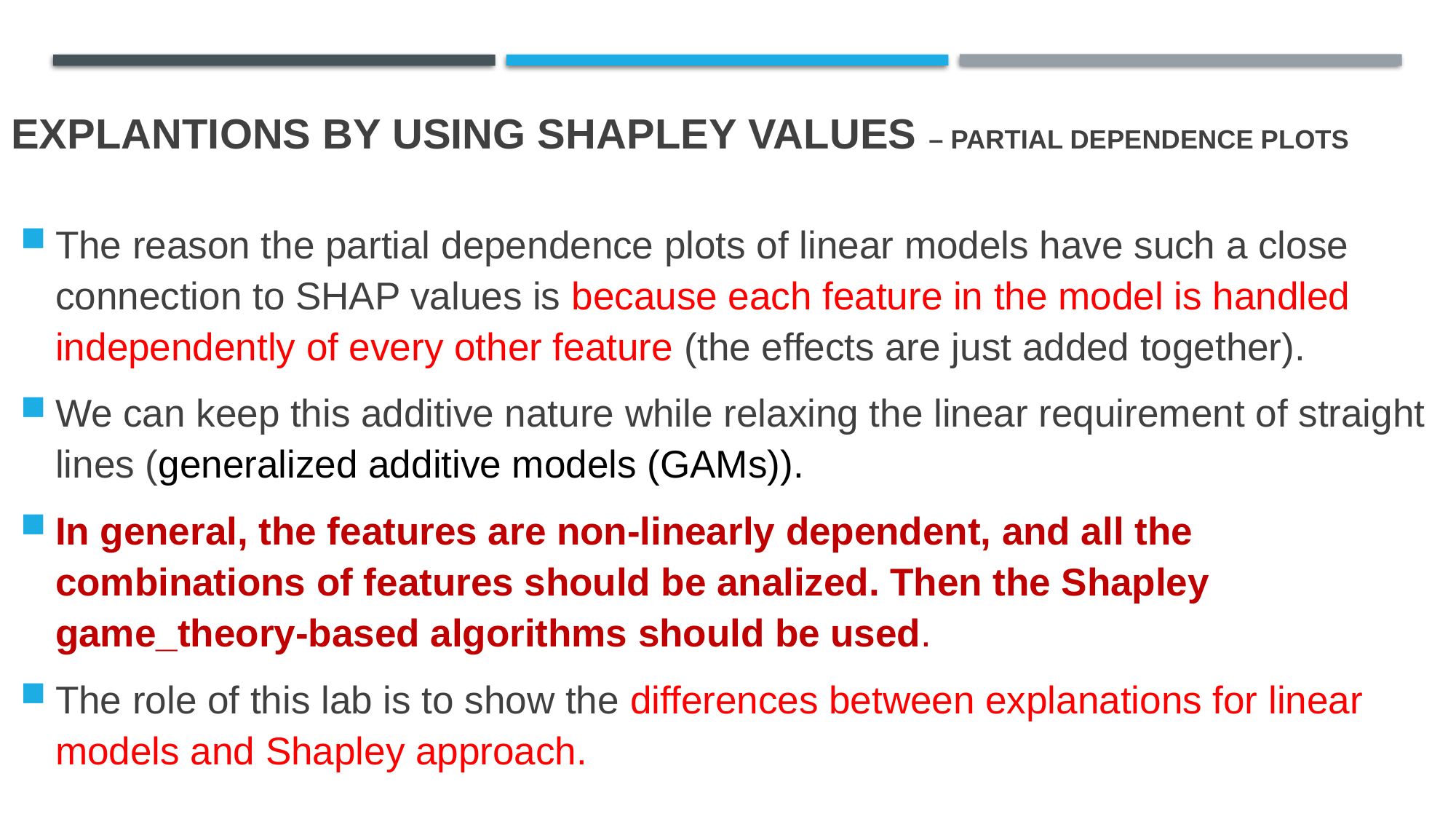

# Explantions by using shapley values – partial dependence plots
The reason the partial dependence plots of linear models have such a close connection to SHAP values is because each feature in the model is handled independently of every other feature (the effects are just added together).
We can keep this additive nature while relaxing the linear requirement of straight lines (generalized additive models (GAMs)).
In general, the features are non-linearly dependent, and all the combinations of features should be analized. Then the Shapley game_theory-based algorithms should be used.
The role of this lab is to show the differences between explanations for linear models and Shapley approach.